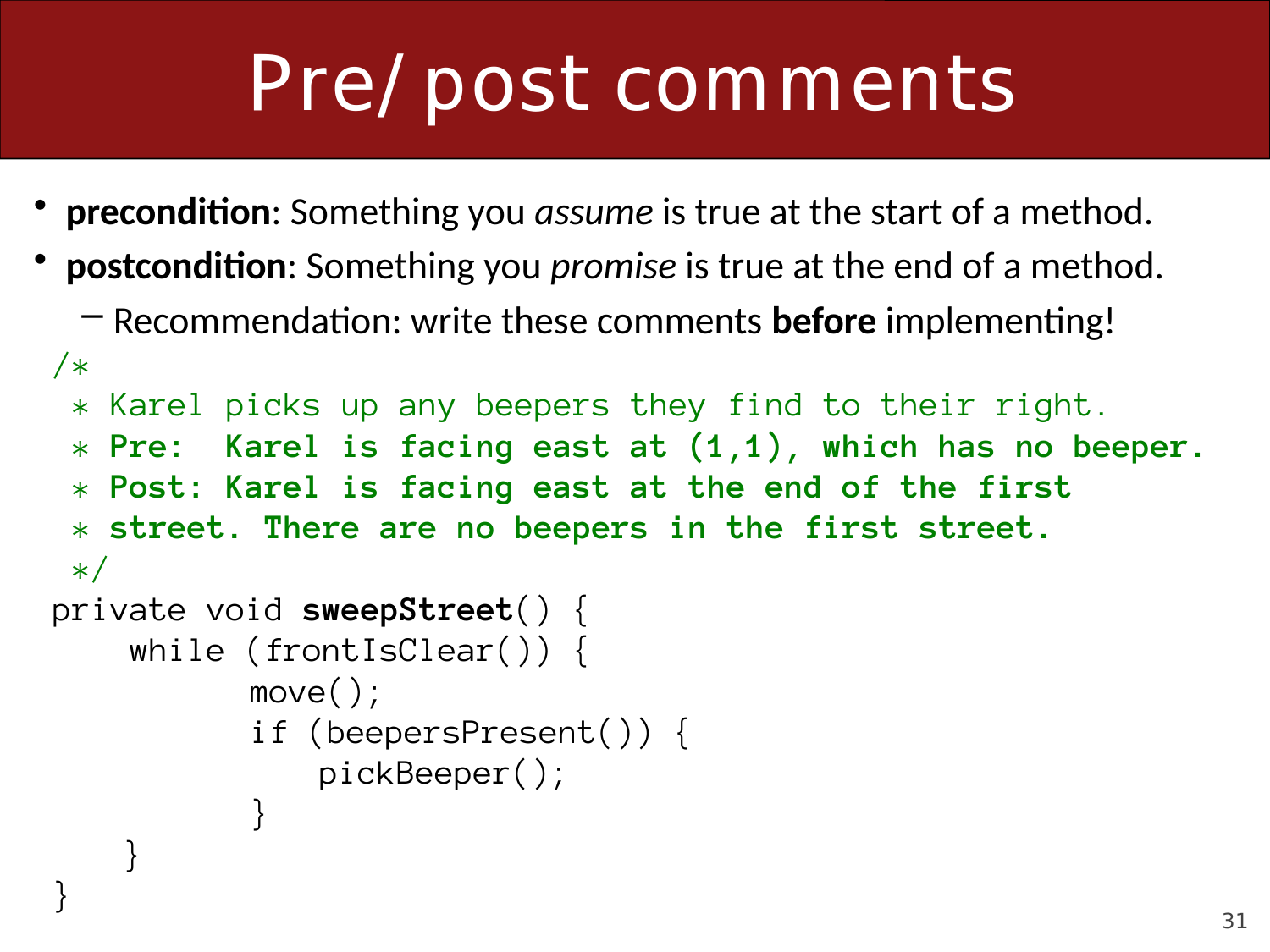

# Pre/post comments
precondition: Something you assume is true at the start of a method.
postcondition: Something you promise is true at the end of a method.
Recommendation: write these comments before implementing!
 /*
  * Karel picks up any beepers they find to their right.
  * Pre:  Karel is facing east at (1,1), which has no beeper.
  * Post: Karel is facing east at the end of the first
  * street. There are no beepers in the first street.
  */
 private void sweepStreet() {
     while (frontIsClear()) {
		   move();
		   if (beepersPresent()) {
			pickBeeper();
		   }
	   }
 }